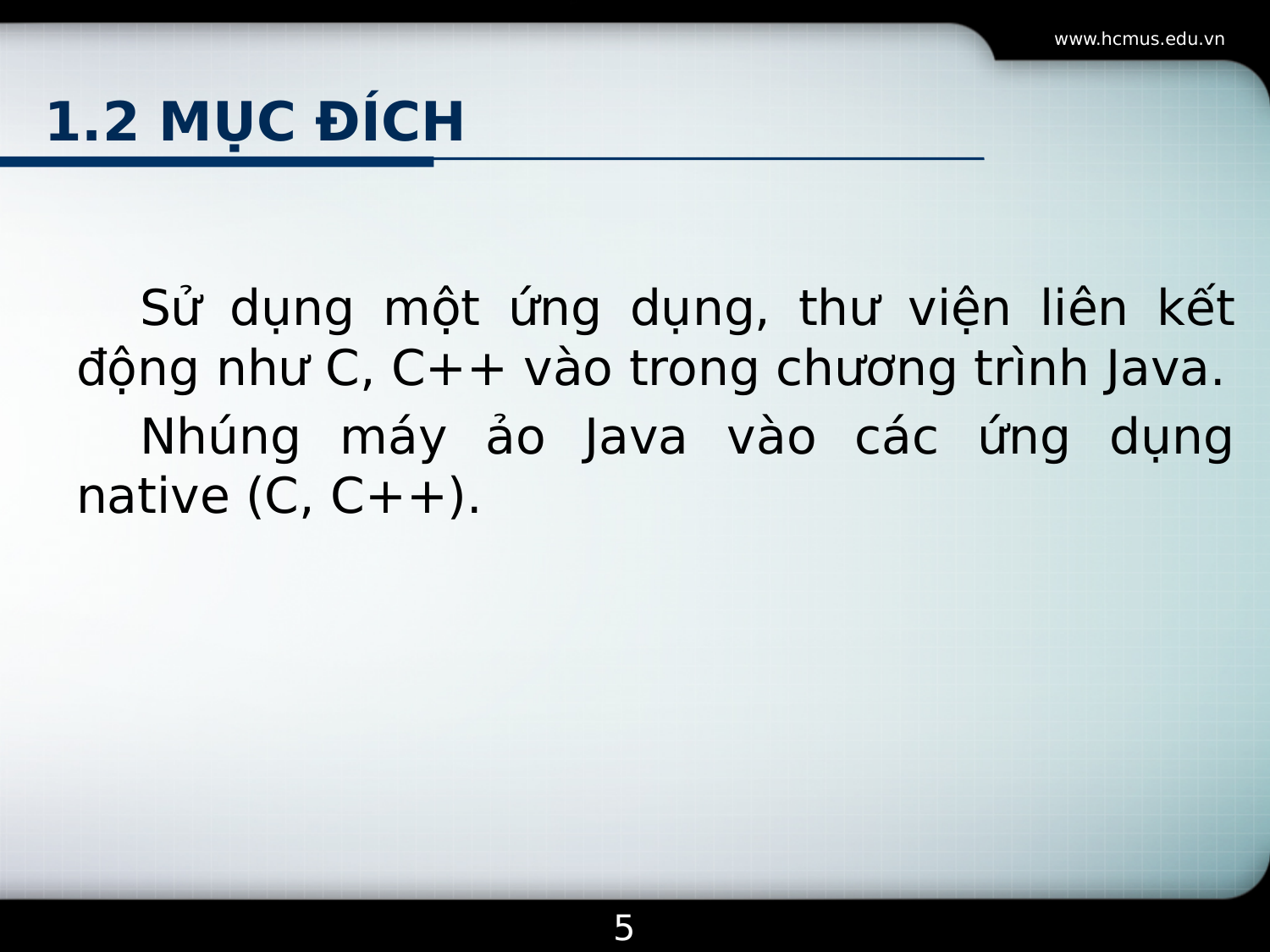

www.hcmus.edu.vn
# 1.2 mục đích

Sử dụng một ứng dụng, thư viện liên kết động như C, C++ vào trong chương trình Java.
Nhúng máy ảo Java vào các ứng dụng native (C, C++).
5